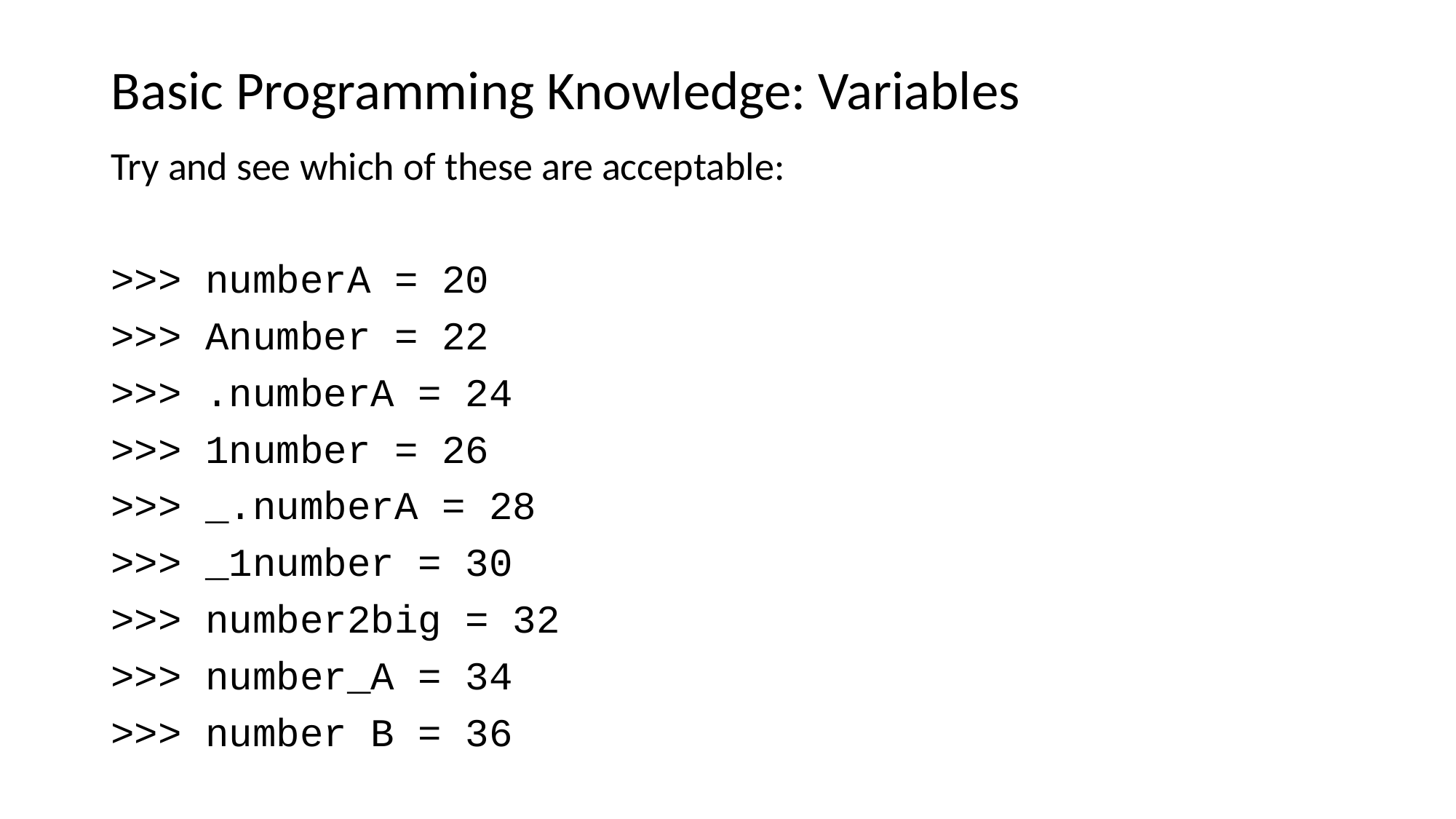

# Basic Programming Knowledge: Variables
Try and see which of these are acceptable:

>>> numberA = 20
>>> Anumber = 22
>>> .numberA = 24
>>> 1number = 26
>>> _.numberA = 28
>>> _1number = 30
>>> number2big = 32
>>> number_A = 34
>>> number B = 36